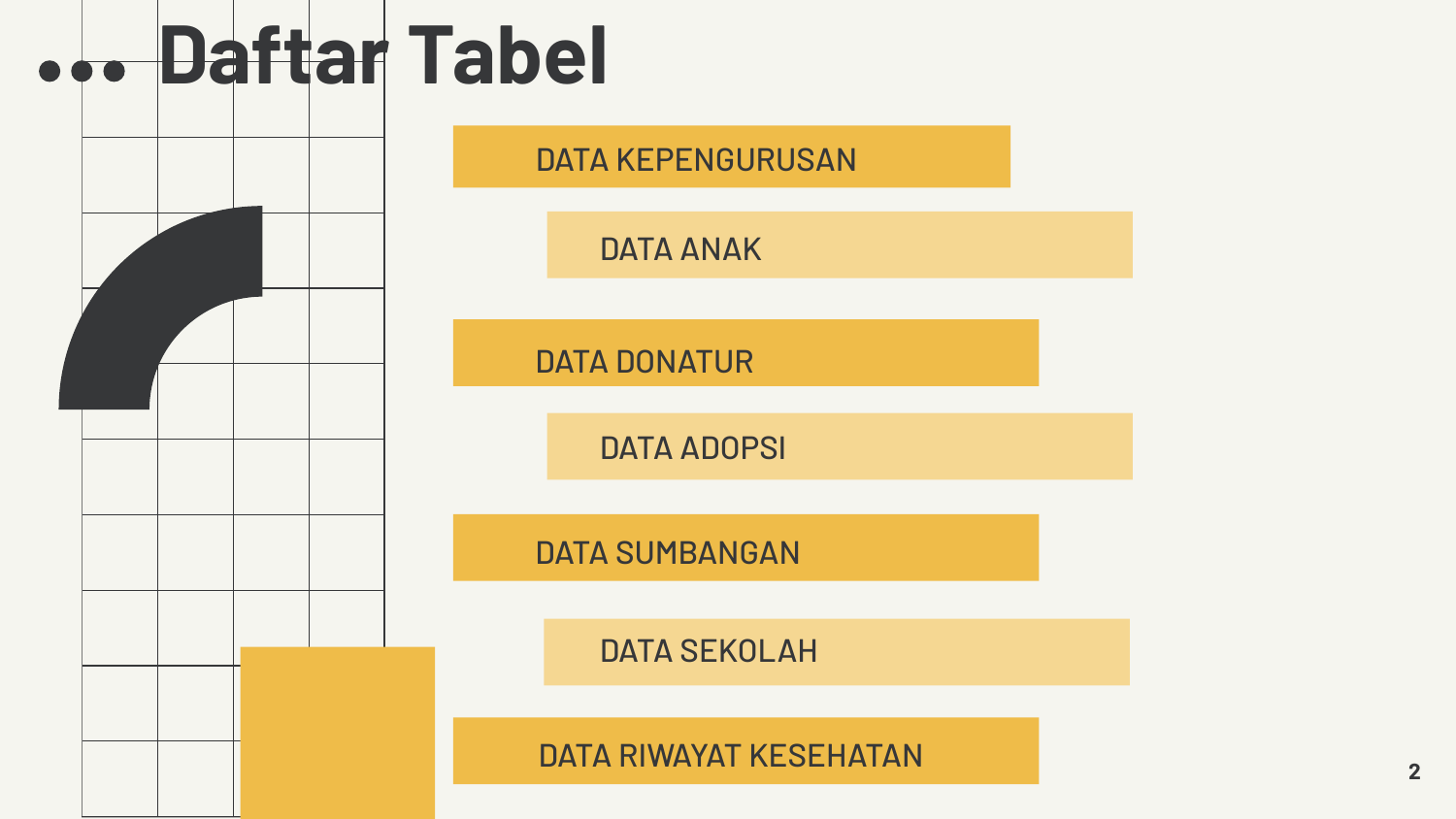

# Daftar Tabel

DATA KEPENGURUSAN

DATA ANAK

DATA DONATUR

DATA ADOPSI

DATA SUMBANGAN

DATA SEKOLAH

DATA RIWAYAT KESEHATAN
2